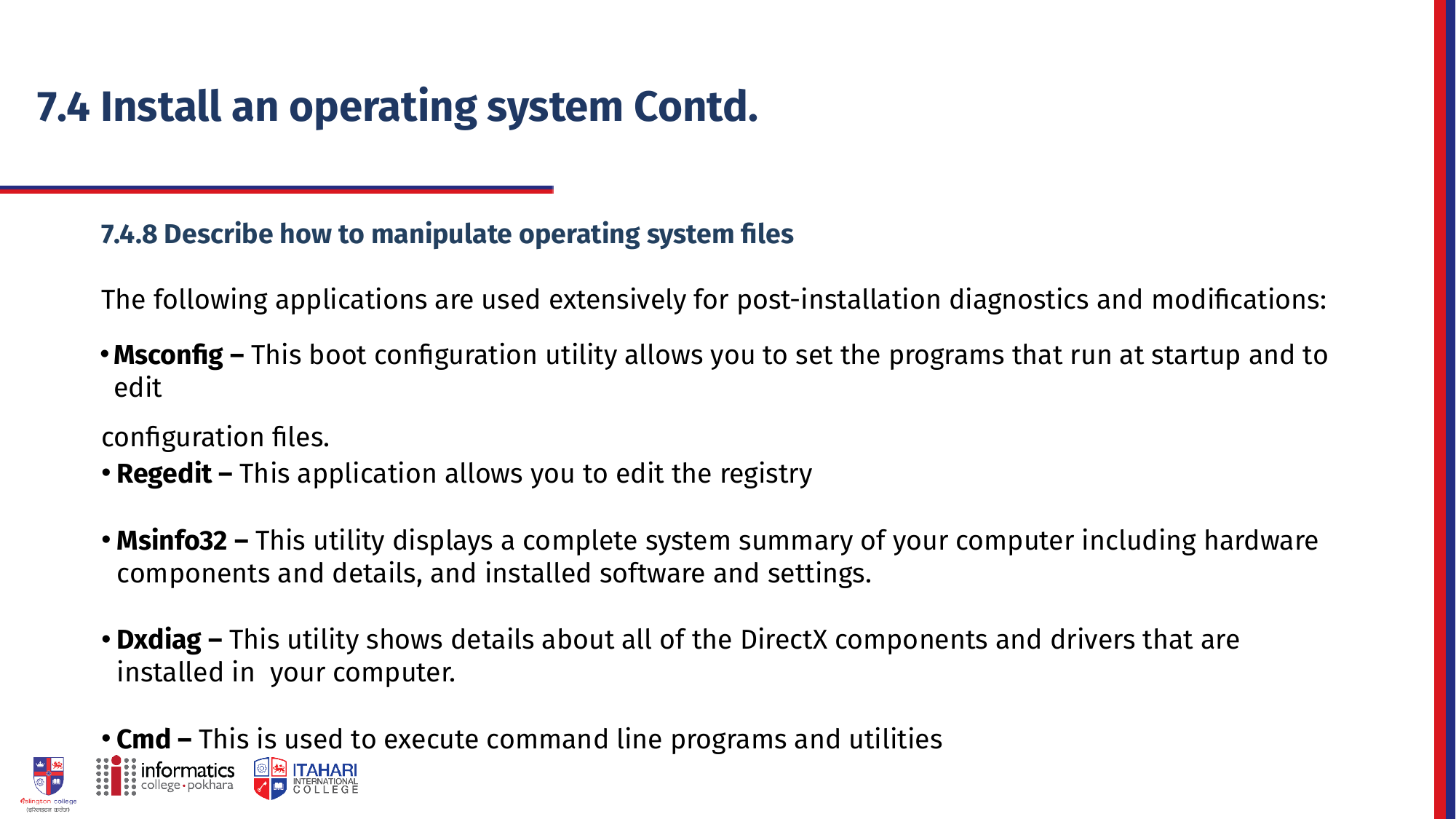

# 7.4 Install an operating system Contd.
7.4.8 Describe how to manipulate operating system files

The following applications are used extensively for post-installation diagnostics and modifications:
Msconfig – This boot configuration utility allows you to set the programs that run at startup and to edit
configuration files.
Regedit – This application allows you to edit the registry

Msinfo32 – This utility displays a complete system summary of your computer including hardware
components and details, and installed software and settings.

Dxdiag – This utility shows details about all of the DirectX components and drivers that are installed in  your computer.

Cmd – This is used to execute command line programs and utilities